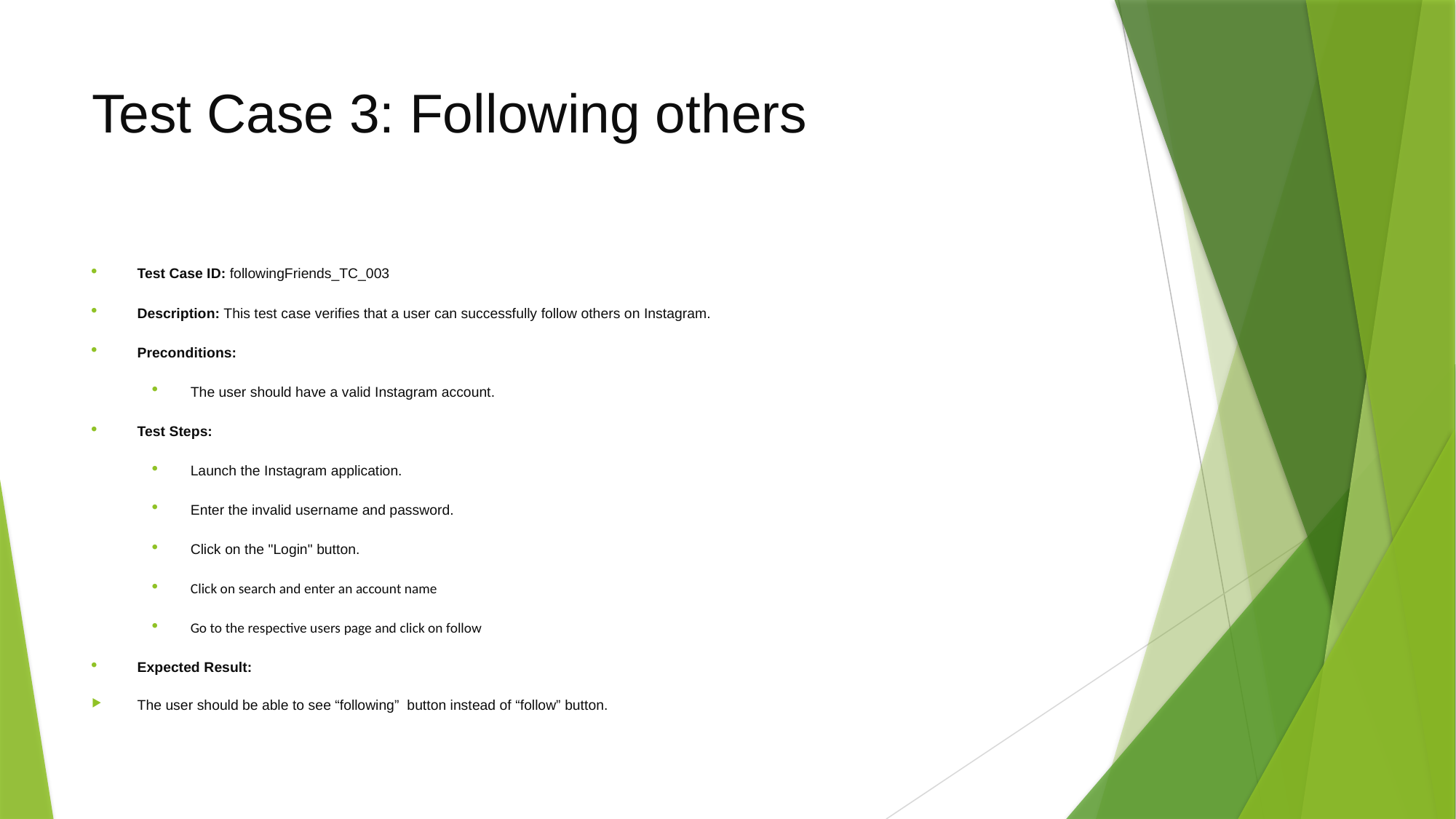

# Test Case 3: Following others
Test Case ID: followingFriends_TC_003
Description: This test case verifies that a user can successfully follow others on Instagram.
Preconditions:
The user should have a valid Instagram account.
Test Steps:
Launch the Instagram application.
Enter the invalid username and password.
Click on the "Login" button.
Click on search and enter an account name
Go to the respective users page and click on follow
Expected Result:
The user should be able to see “following”  button instead of “follow” button.